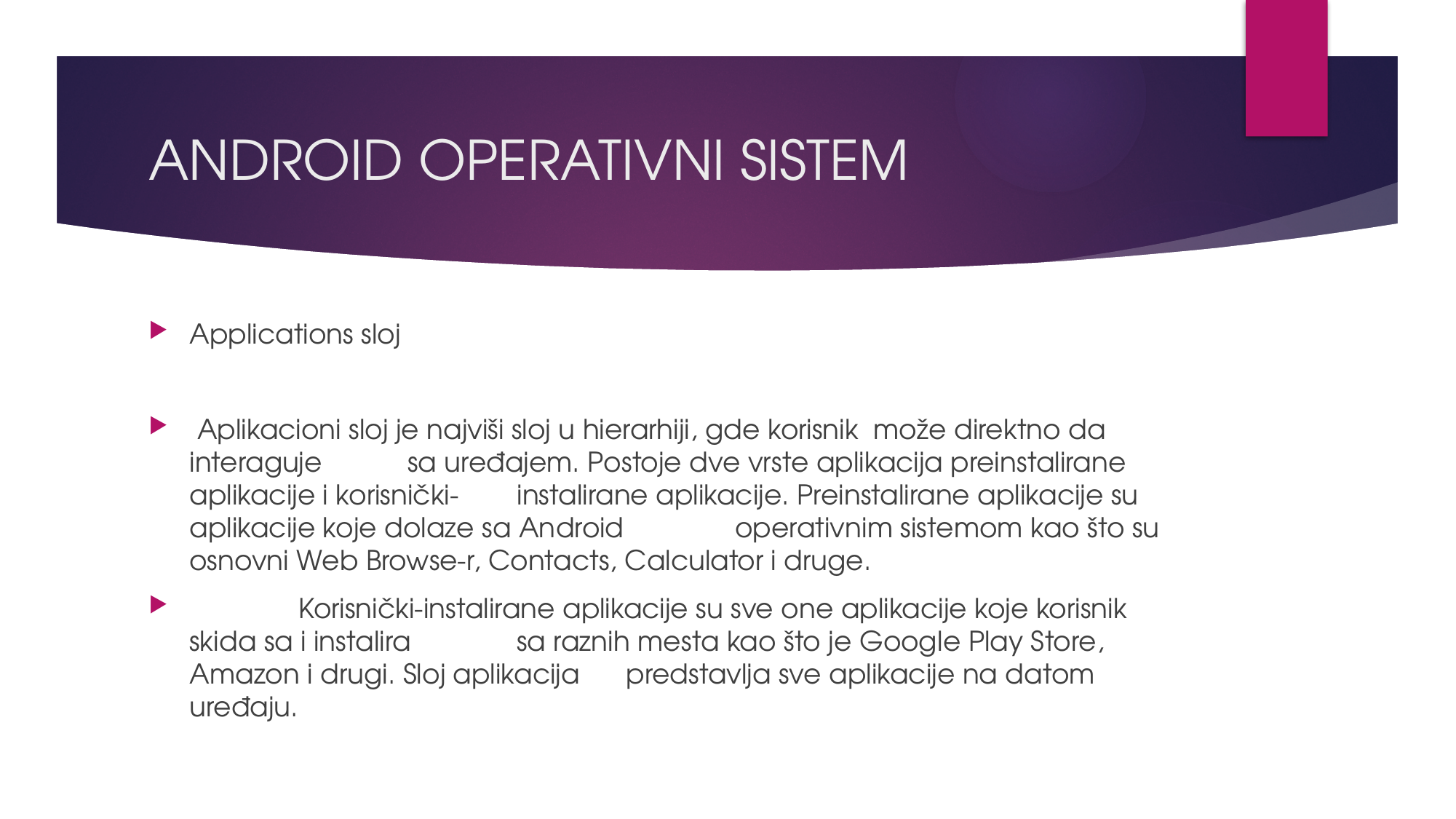

# ANDROID OPERATIVNI SISTEM
Applications sloj

 Aplikacioni sloj je najviši sloj u hierarhiji, gde korisnik  može direktno da interaguje 	sa uređajem. Postoje dve vrste aplikacija preinstalirane aplikacije i korisnički-	instalirane aplikacije. Preinstalirane aplikacije su aplikacije koje dolaze sa Android 	operativnim sistemom kao što su osnovni Web Browse-r, Contacts, Calculator i druge.
	Korisnički-instalirane aplikacije su sve one aplikacije koje korisnik skida sa i instalira 	sa raznih mesta kao što je Google Play Store, Amazon i drugi. Sloj aplikacija 	predstavlja sve aplikacije na datom uređaju.